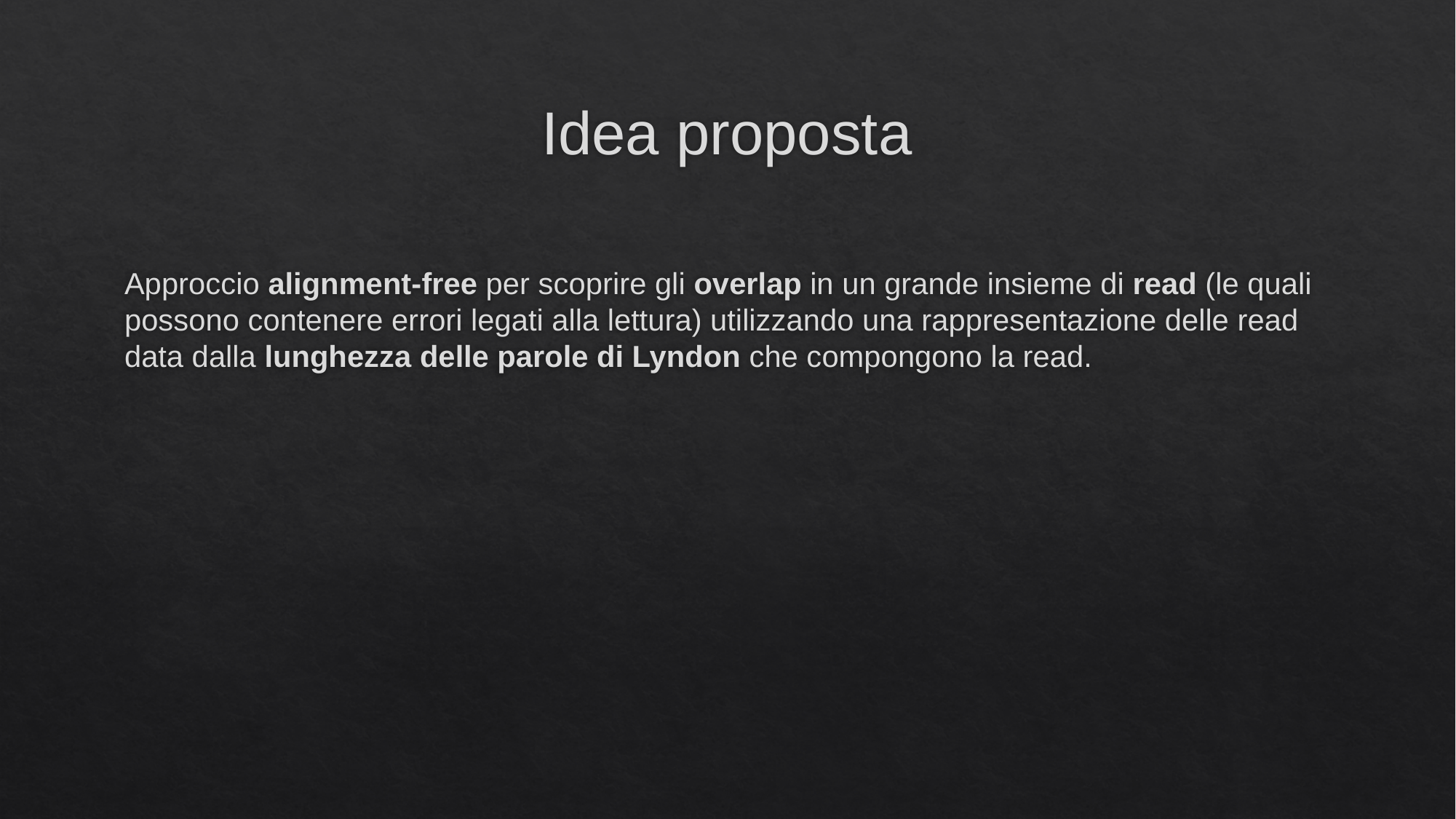

# Idea proposta

Approccio alignment-free per scoprire gli overlap in un grande insieme di read (le quali possono contenere errori legati alla lettura) utilizzando una rappresentazione delle read data dalla lunghezza delle parole di Lyndon che compongono la read.